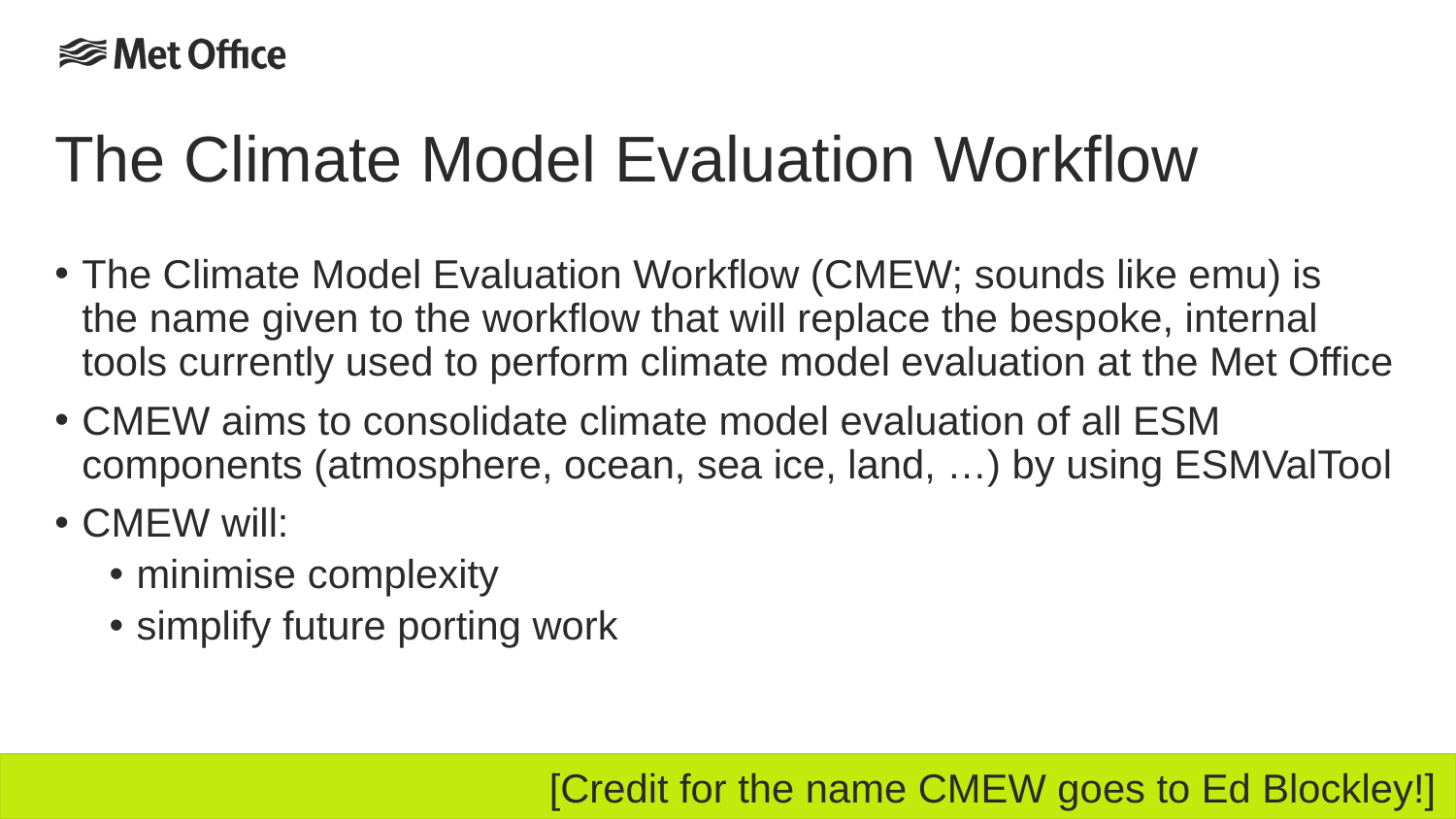

CAW
# The Climate Model Evaluation Workflow
The Climate Model Evaluation Workflow (CMEW; sounds like emu) is the name given to the workflow that will replace the bespoke, internal tools currently used to perform climate model evaluation at the Met Office
CMEW aims to consolidate climate model evaluation of all ESM components (atmosphere, ocean, sea ice, land, …) by using ESMValTool
CMEW will:
minimise complexity
simplify future porting work

[Credit for the name CMEW goes to Ed Blockley!]